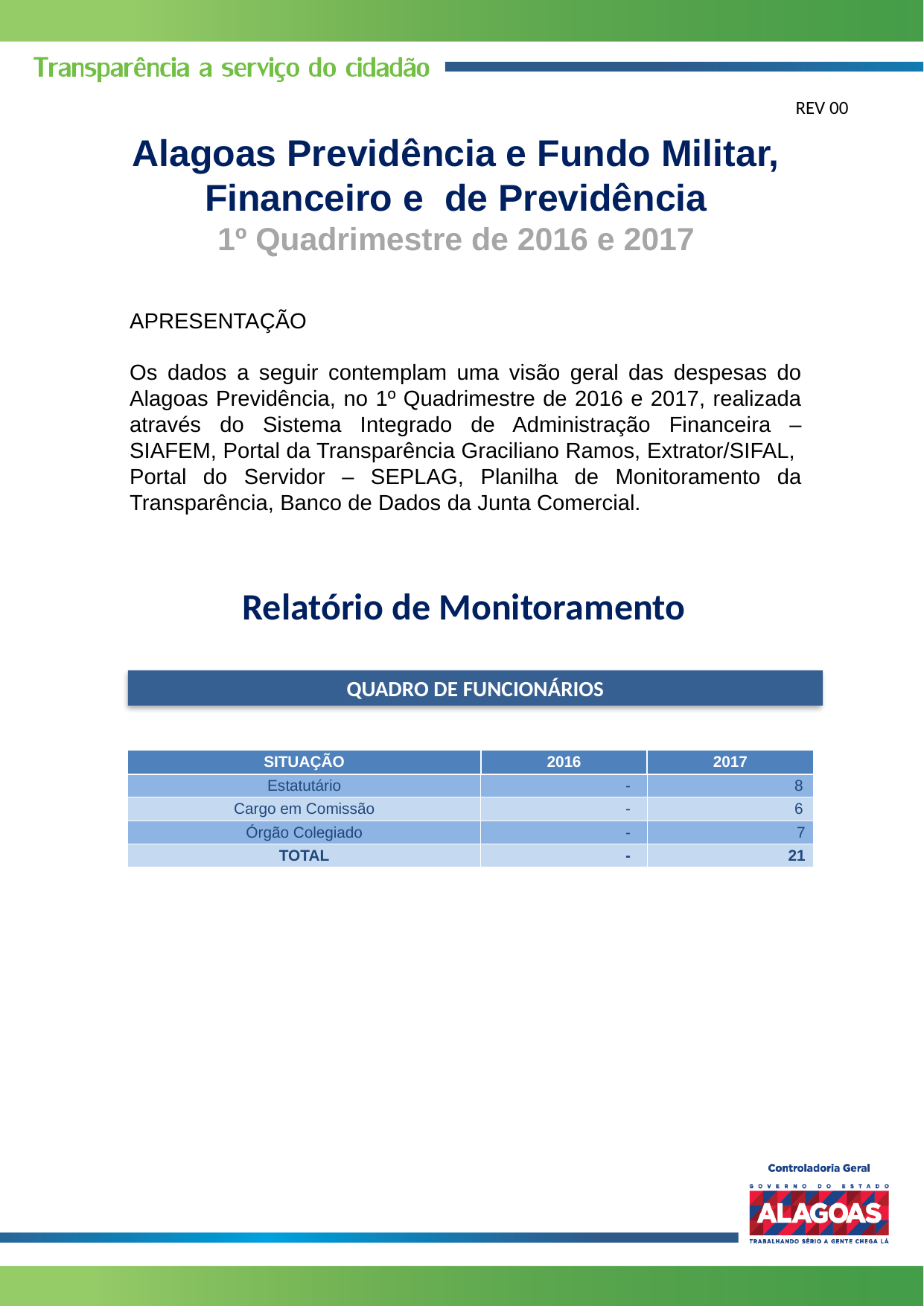

REV 00
Alagoas Previdência e Fundo Militar, Financeiro e  de Previdência
1º Quadrimestre de 2016 e 2017

APRESENTAÇÃO

Os dados a seguir contemplam uma visão geral das despesas do Alagoas Previdência, no 1º Quadrimestre de 2016 e 2017, realizada através do Sistema Integrado de Administração Financeira – SIAFEM, Portal da Transparência Graciliano Ramos, Extrator/SIFAL,  Portal do Servidor – SEPLAG, Planilha de Monitoramento da Transparência, Banco de Dados da Junta Comercial.
Relatório de Monitoramento
QUADRO DE FUNCIONÁRIOS
| SITUAÇÃO | 2016 | 2017 |
| --- | --- | --- |
| Estatutário | - | 8 |
| Cargo em Comissão | - | 6 |
| Órgão Colegiado | - | 7 |
| TOTAL | - | 21 |